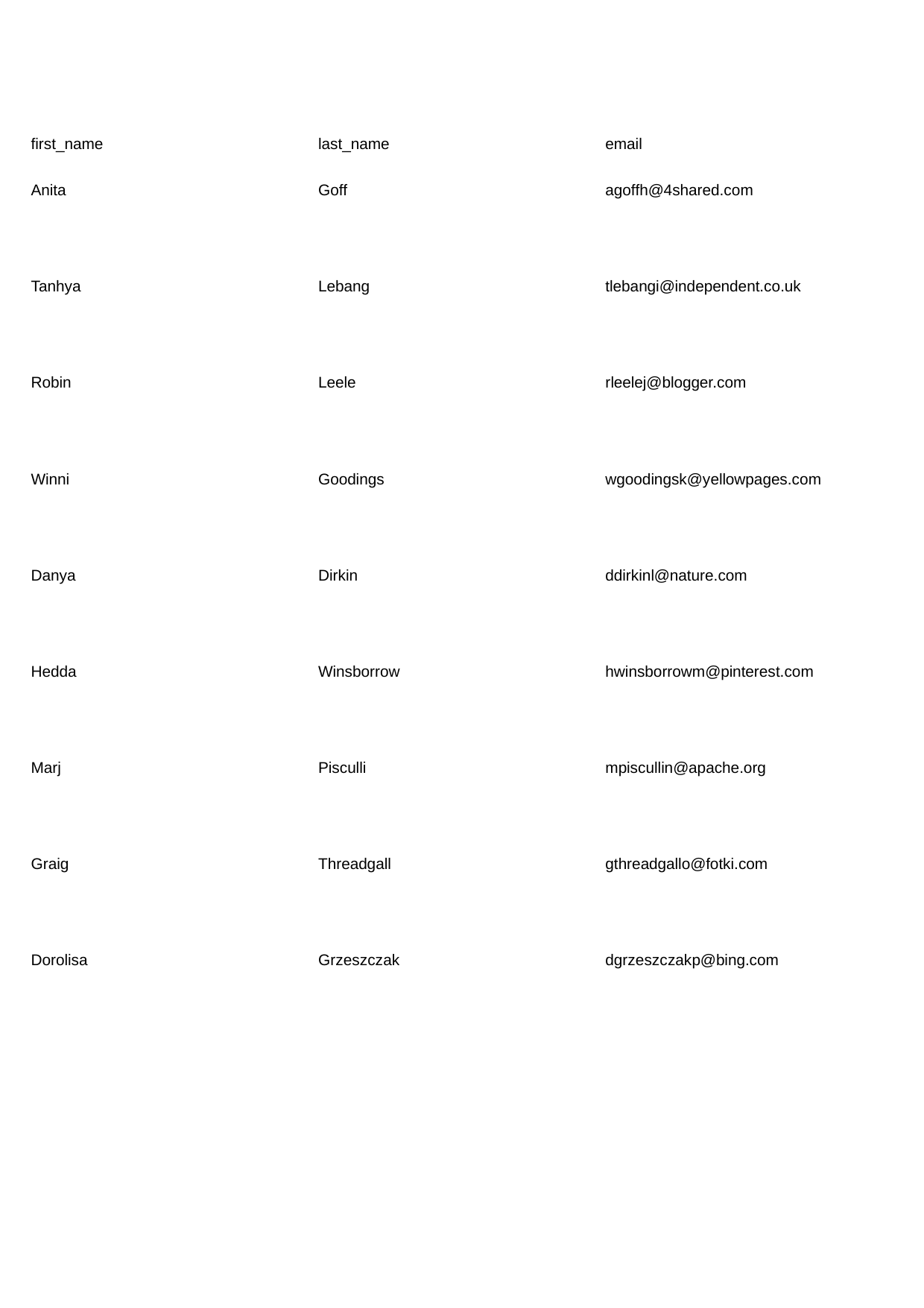

first_name
last_name
email
Anita
Goff
agoffh@4shared.com
Tanhya
Lebang
tlebangi@independent.co.uk
Robin
Leele
rleelej@blogger.com
Winni
Goodings
wgoodingsk@yellowpages.com
Danya
Dirkin
ddirkinl@nature.com
Hedda
Winsborrow
hwinsborrowm@pinterest.com
Marj
Pisculli
mpiscullin@apache.org
Graig
Threadgall
gthreadgallo@fotki.com
Dorolisa
Grzeszczak
dgrzeszczakp@bing.com